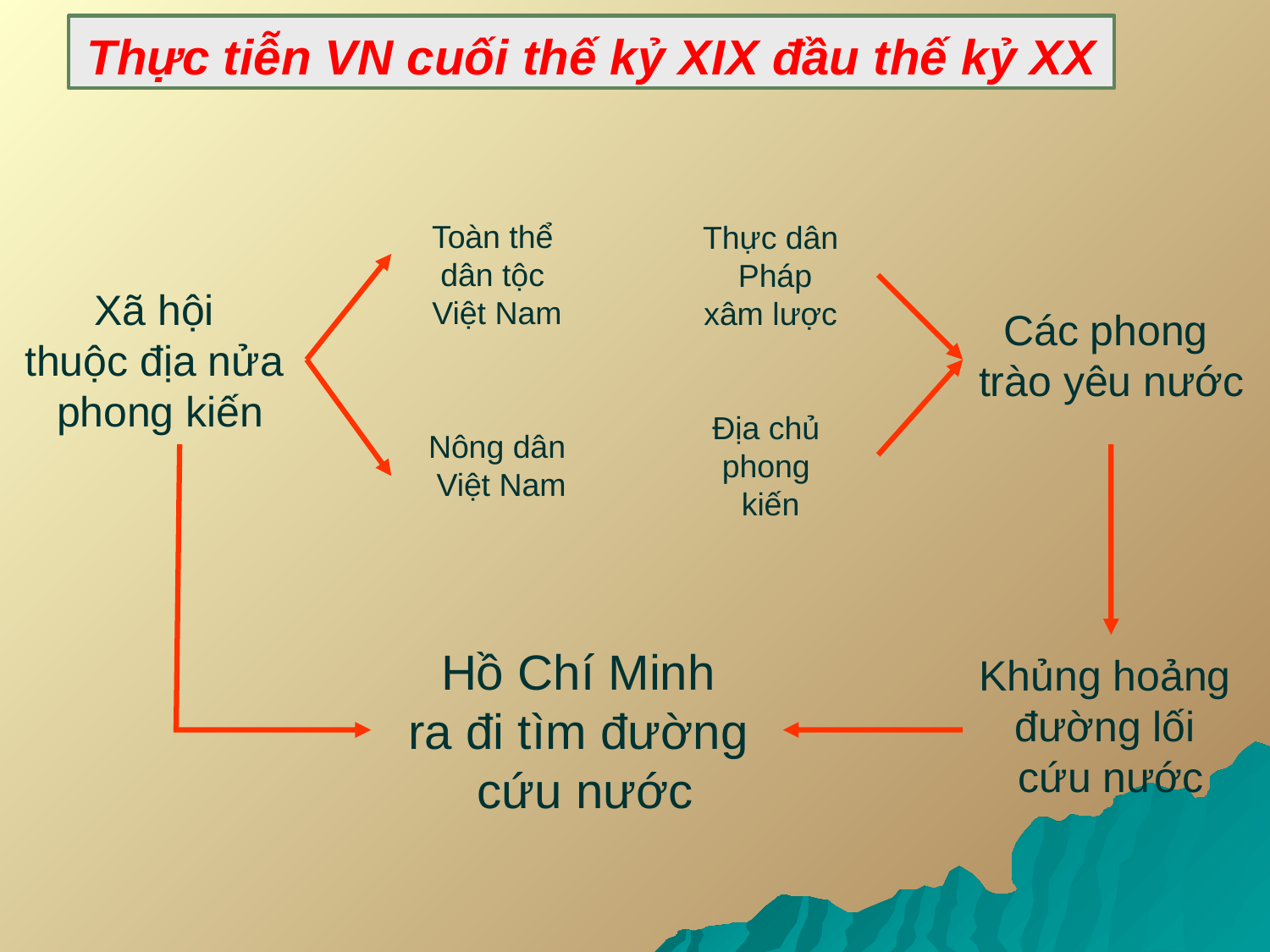

Thực tiễn VN cuối thế kỷ XIX đầu thế kỷ XX
Toàn thể
dân tộc
Việt Nam
Thực dân
 Pháp
xâm lược

Các phong
 trào yêu nước

Xã hội
thuộc địa nửa
phong kiến

Địa chủ
phong
kiến
Nông dân
 Việt Nam

Hồ Chí Minh
ra đi tìm đường
cứu nước
Khủng hoảng
đường lối
cứu nước

12